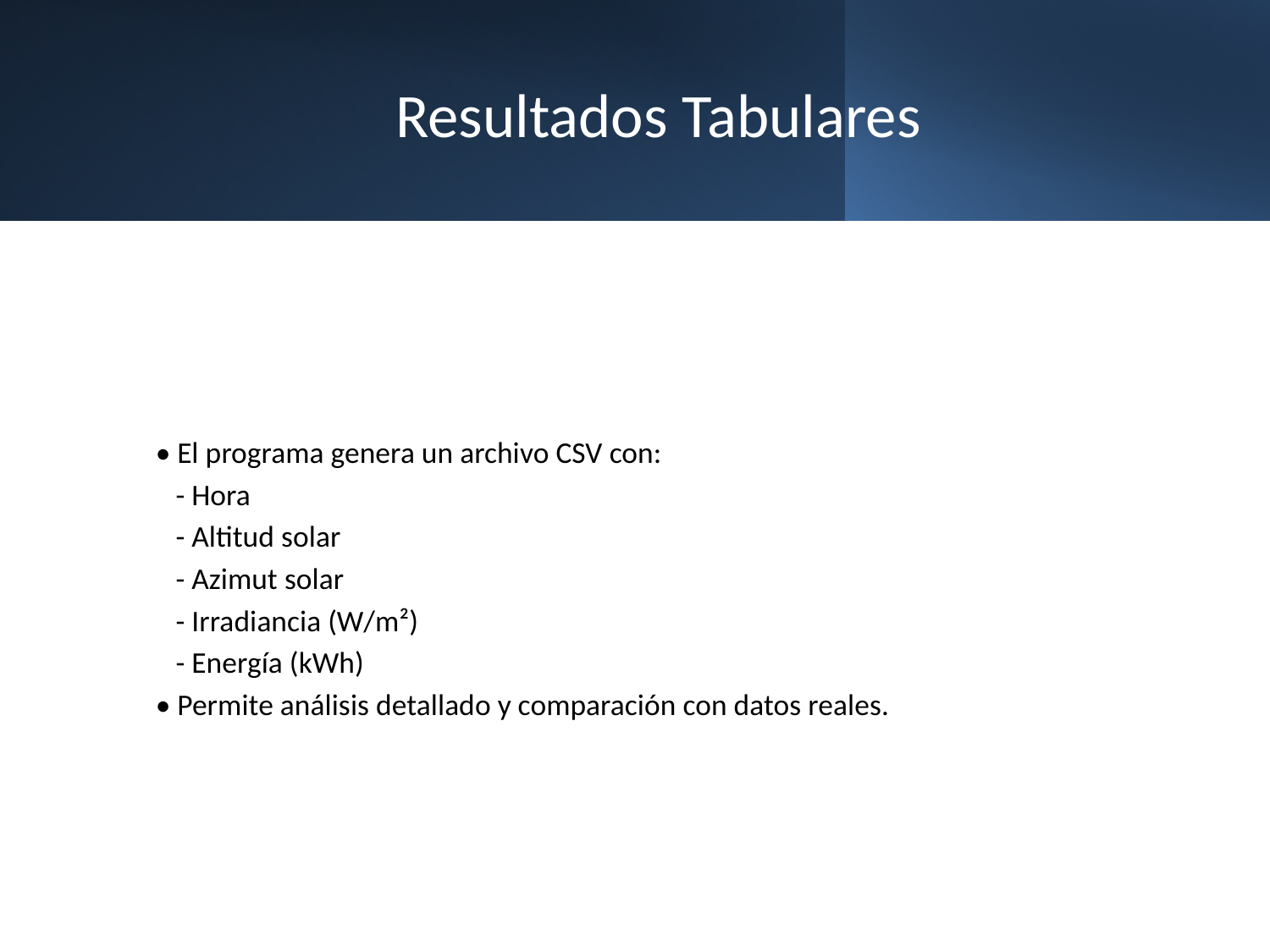

# Resultados Tabulares
• El programa genera un archivo CSV con:
   - Hora
   - Altitud solar
   - Azimut solar
   - Irradiancia (W/m²)
   - Energía (kWh)
• Permite análisis detallado y comparación con datos reales.